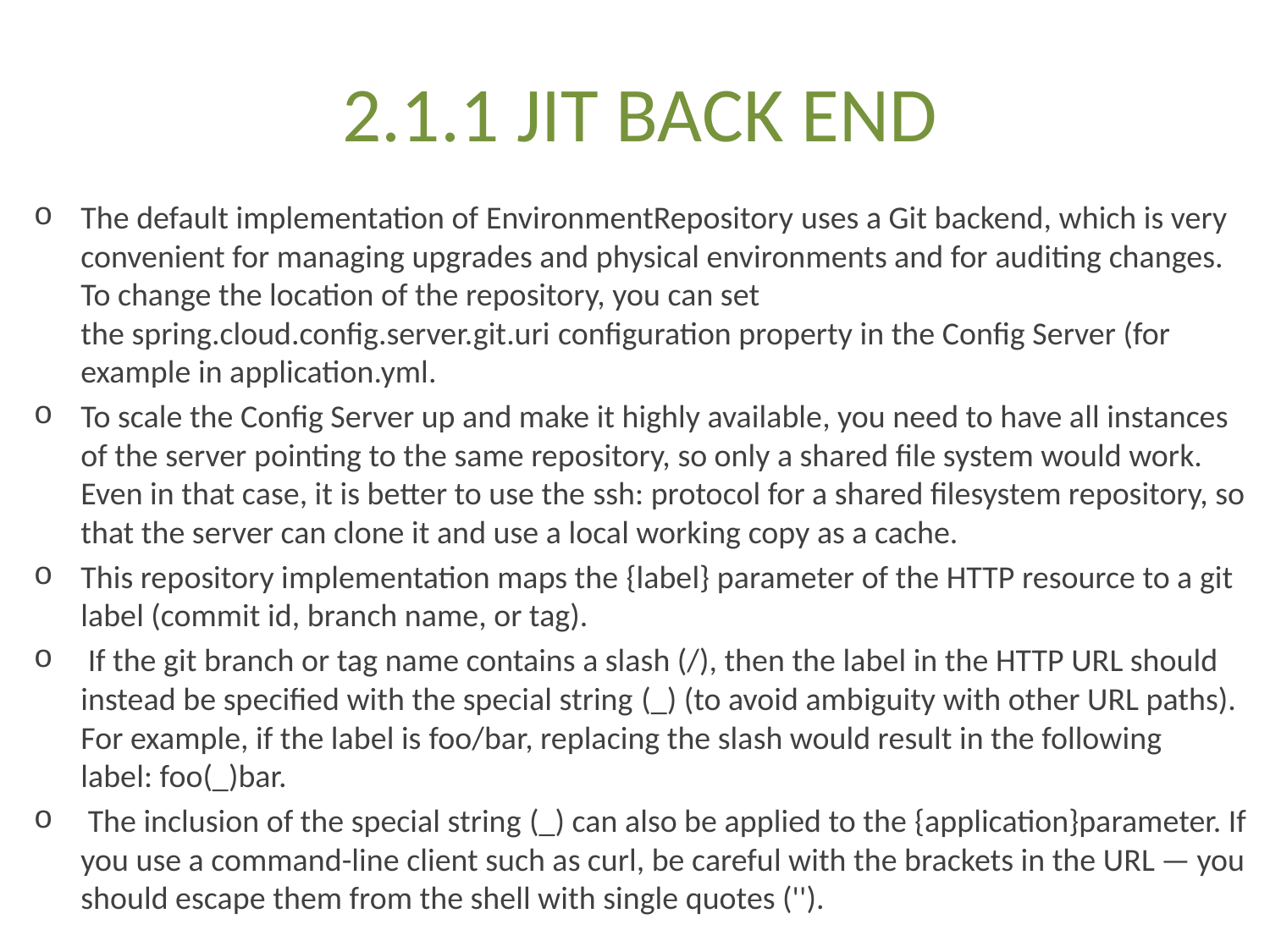

# 2.1.1 JIT BACK END
The default implementation of EnvironmentRepository uses a Git backend, which is very convenient for managing upgrades and physical environments and for auditing changes. To change the location of the repository, you can set the spring.cloud.config.server.git.uri configuration property in the Config Server (for example in application.yml.
To scale the Config Server up and make it highly available, you need to have all instances of the server pointing to the same repository, so only a shared file system would work. Even in that case, it is better to use the ssh: protocol for a shared filesystem repository, so that the server can clone it and use a local working copy as a cache.
This repository implementation maps the {label} parameter of the HTTP resource to a git label (commit id, branch name, or tag).
 If the git branch or tag name contains a slash (/), then the label in the HTTP URL should instead be specified with the special string (_) (to avoid ambiguity with other URL paths). For example, if the label is foo/bar, replacing the slash would result in the following label: foo(_)bar.
 The inclusion of the special string (_) can also be applied to the {application}parameter. If you use a command-line client such as curl, be careful with the brackets in the URL — you should escape them from the shell with single quotes ('').